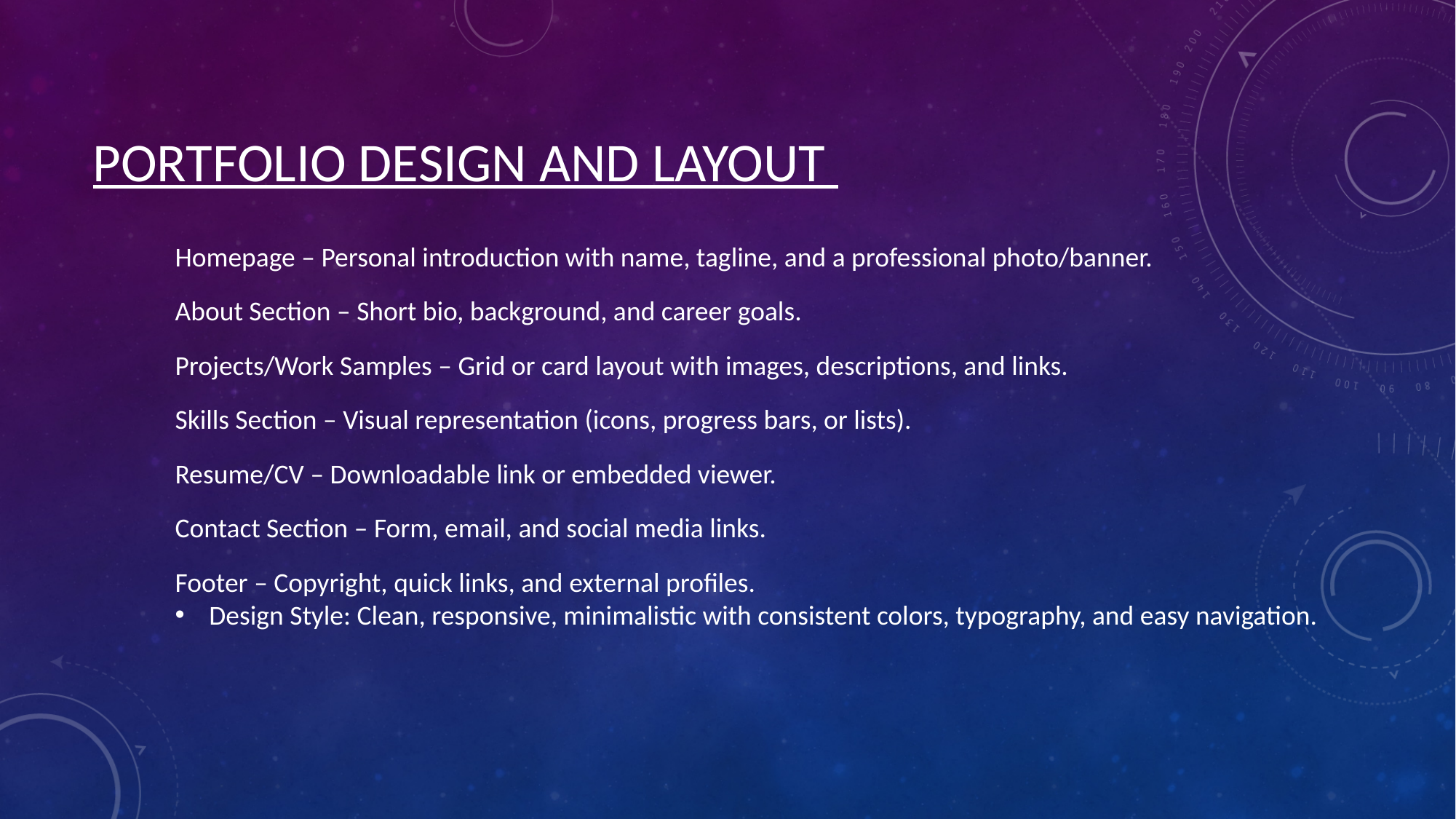

# Portfolio design and layout
Homepage – Personal introduction with name, tagline, and a professional photo/banner.
About Section – Short bio, background, and career goals.
Projects/Work Samples – Grid or card layout with images, descriptions, and links.
Skills Section – Visual representation (icons, progress bars, or lists).
Resume/CV – Downloadable link or embedded viewer.
Contact Section – Form, email, and social media links.
Footer – Copyright, quick links, and external profiles.
Design Style: Clean, responsive, minimalistic with consistent colors, typography, and easy navigation.